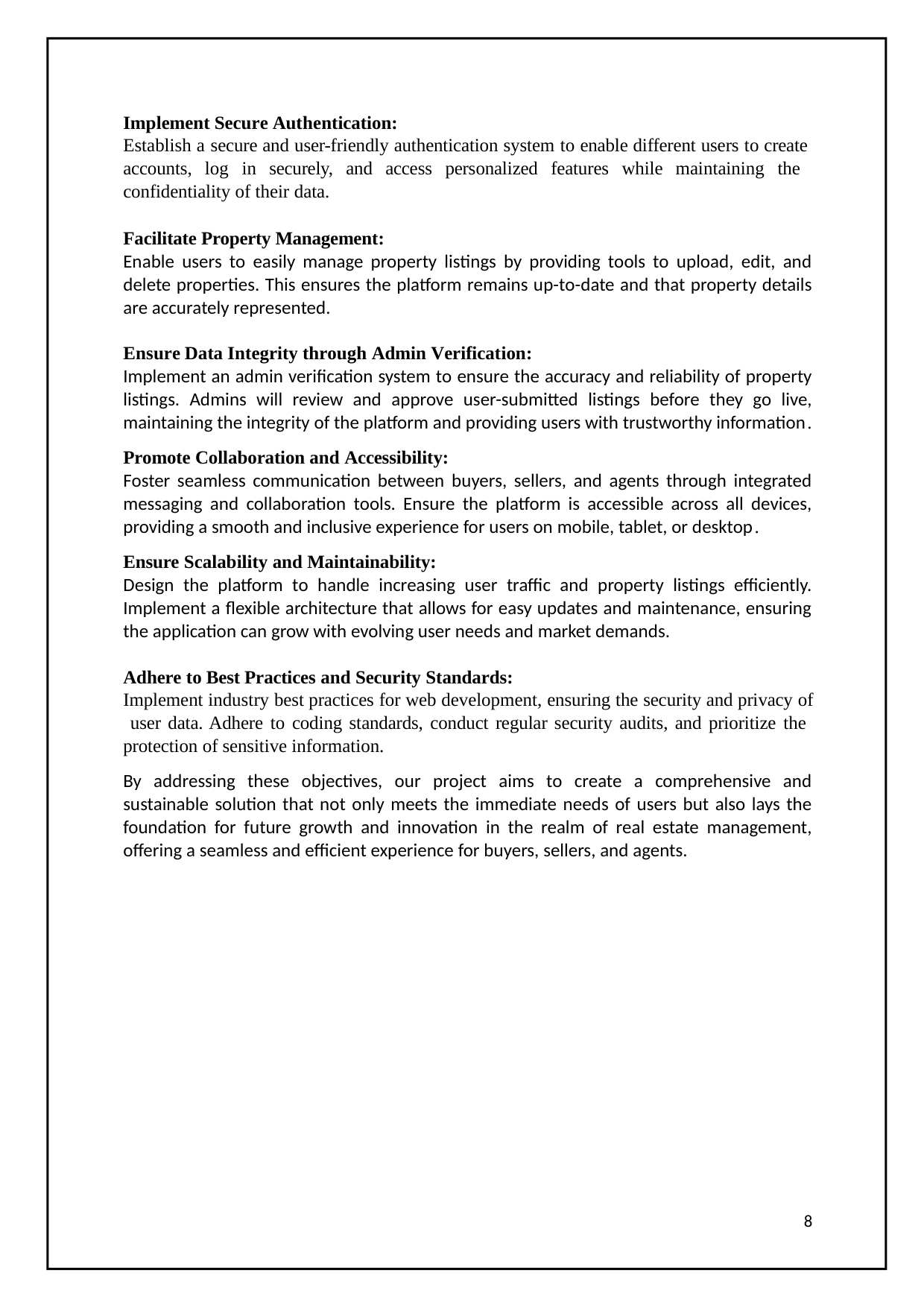

Implement Secure Authentication:
Establish a secure and user-friendly authentication system to enable different users to create  accounts, log in securely, and access personalized features while maintaining the  confidentiality of their data.

Facilitate Property Management:
Enable users to easily manage property listings by providing tools to upload, edit, and delete properties. This ensures the platform remains up-to-date and that property details are accurately represented.

Ensure Data Integrity through Admin Verification:
Implement an admin verification system to ensure the accuracy and reliability of property listings. Admins will review and approve user-submitted listings before they go live, maintaining the integrity of the platform and providing users with trustworthy information.
Promote Collaboration and Accessibility:
Foster seamless communication between buyers, sellers, and agents through integrated messaging and collaboration tools. Ensure the platform is accessible across all devices, providing a smooth and inclusive experience for users on mobile, tablet, or desktop.
Ensure Scalability and Maintainability:
Design the platform to handle increasing user traffic and property listings efficiently. Implement a flexible architecture that allows for easy updates and maintenance, ensuring the application can grow with evolving user needs and market demands.

Adhere to Best Practices and Security Standards:
Implement industry best practices for web development, ensuring the security and privacy of  user data. Adhere to coding standards, conduct regular security audits, and prioritize the  protection of sensitive information.
By addressing these objectives, our project aims to create a comprehensive and sustainable solution that not only meets the immediate needs of users but also lays the foundation for future growth and innovation in the realm of real estate management, offering a seamless and efficient experience for buyers, sellers, and agents.
8